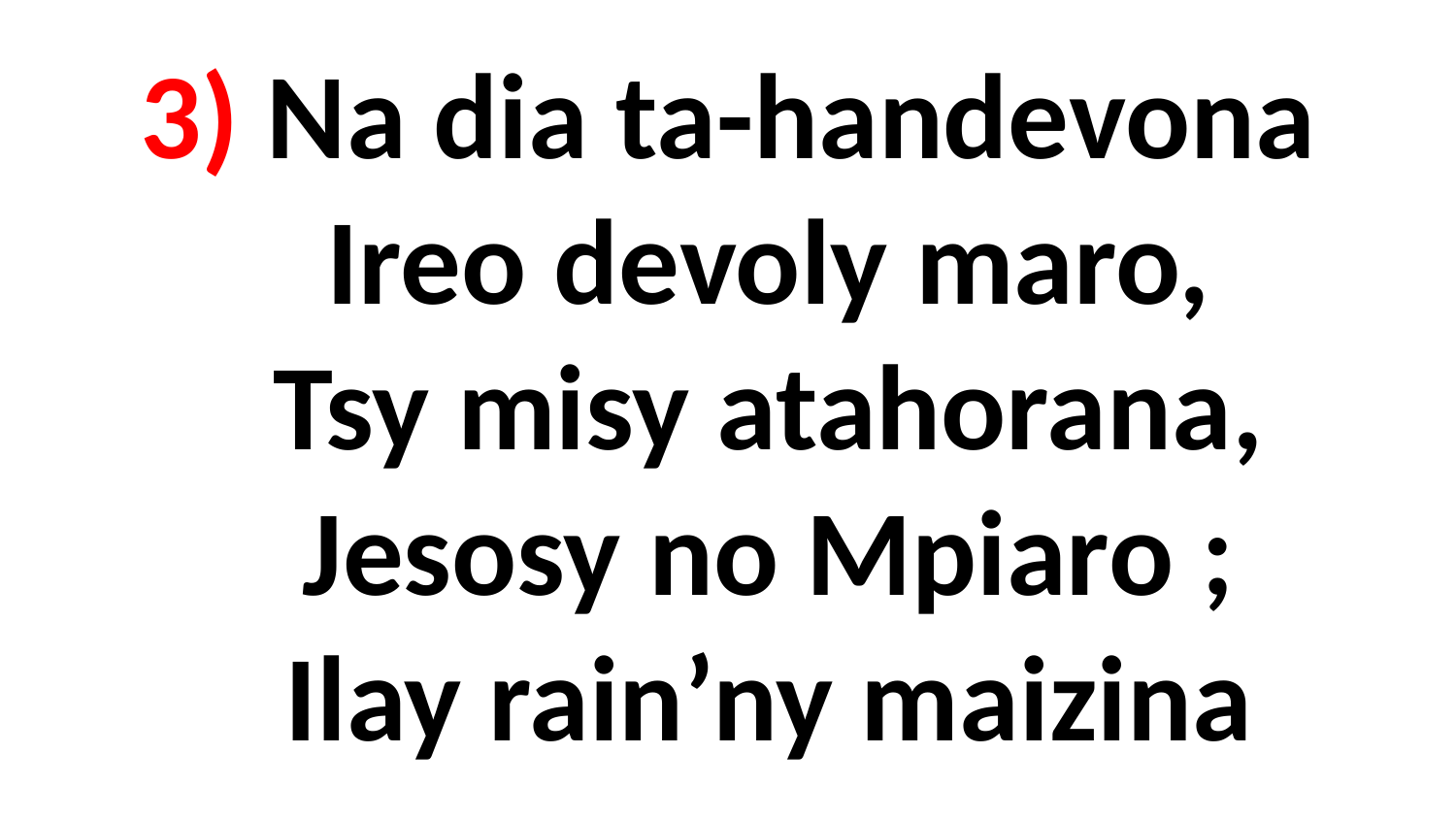

# 3) Na dia ta-handevona Ireo devoly maro, Tsy misy atahorana, Jesosy no Mpiaro ; Ilay rain’ny maizina